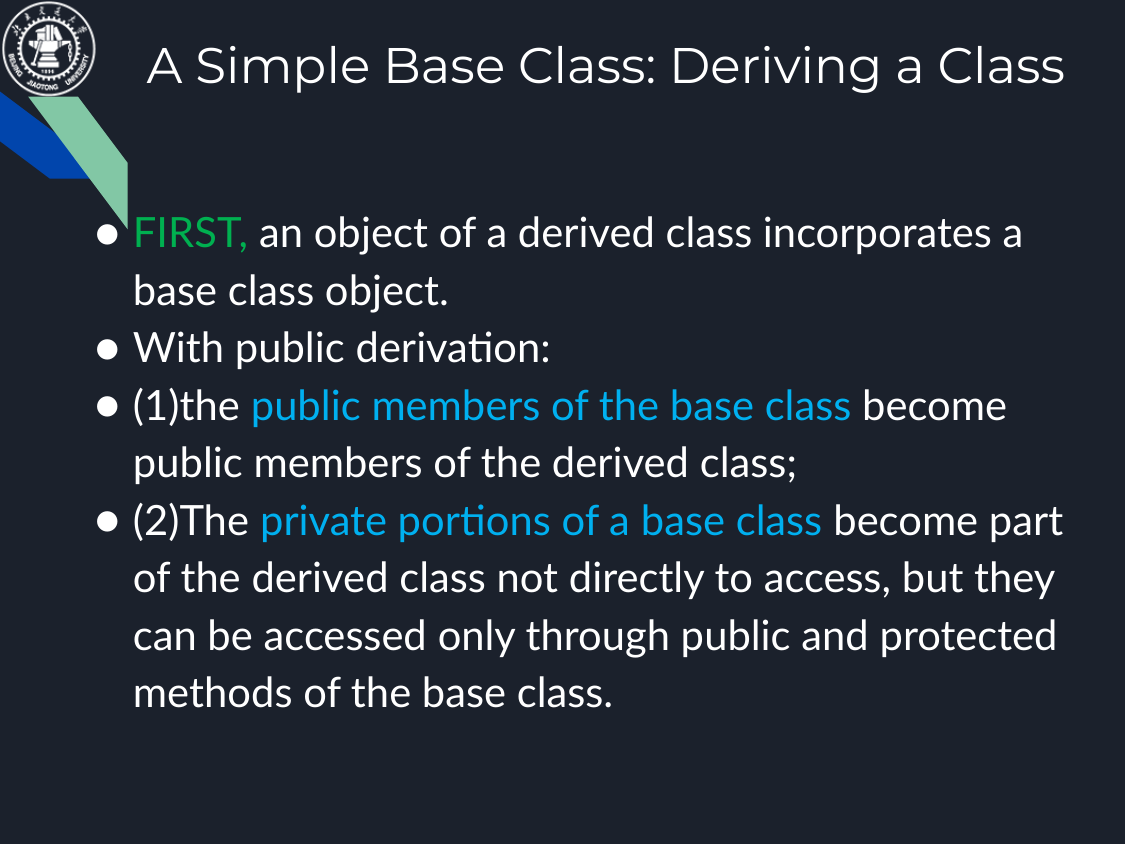

# A Simple Base Class: Deriving a Class
FIRST, an object of a derived class incorporates a base class object.
With public derivation:
(1)the public members of the base class become public members of the derived class;
(2)The private portions of a base class become part of the derived class not directly to access, but they can be accessed only through public and protected methods of the base class.